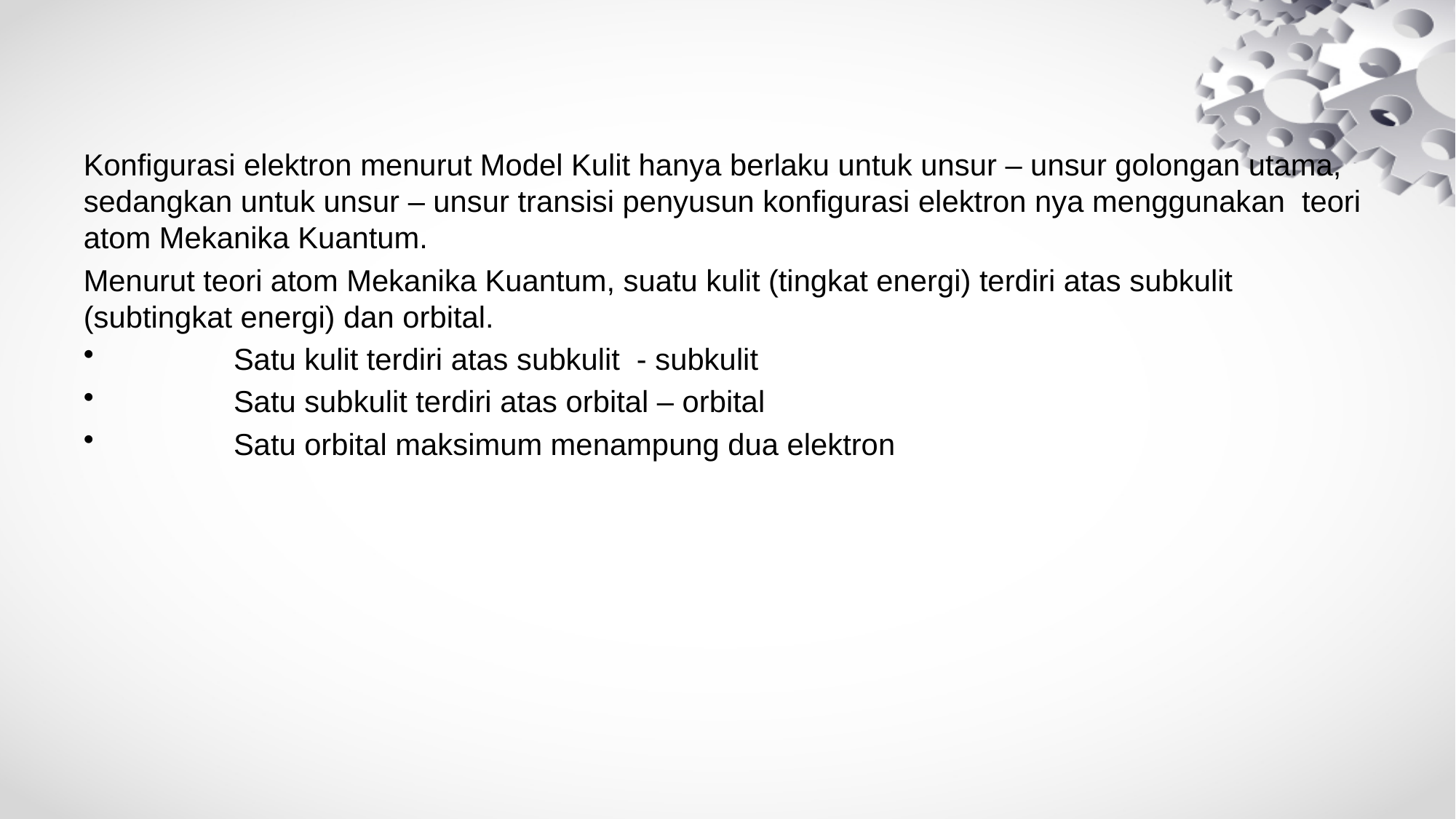

#
Konfigurasi elektron menurut Model Kulit hanya berlaku untuk unsur – unsur golongan utama, sedangkan untuk unsur – unsur transisi penyusun konfigurasi elektron nya menggunakan  teori atom Mekanika Kuantum.
Menurut teori atom Mekanika Kuantum, suatu kulit (tingkat energi) terdiri atas subkulit (subtingkat energi) dan orbital.
	Satu kulit terdiri atas subkulit  - subkulit
	Satu subkulit terdiri atas orbital – orbital
	Satu orbital maksimum menampung dua elektron